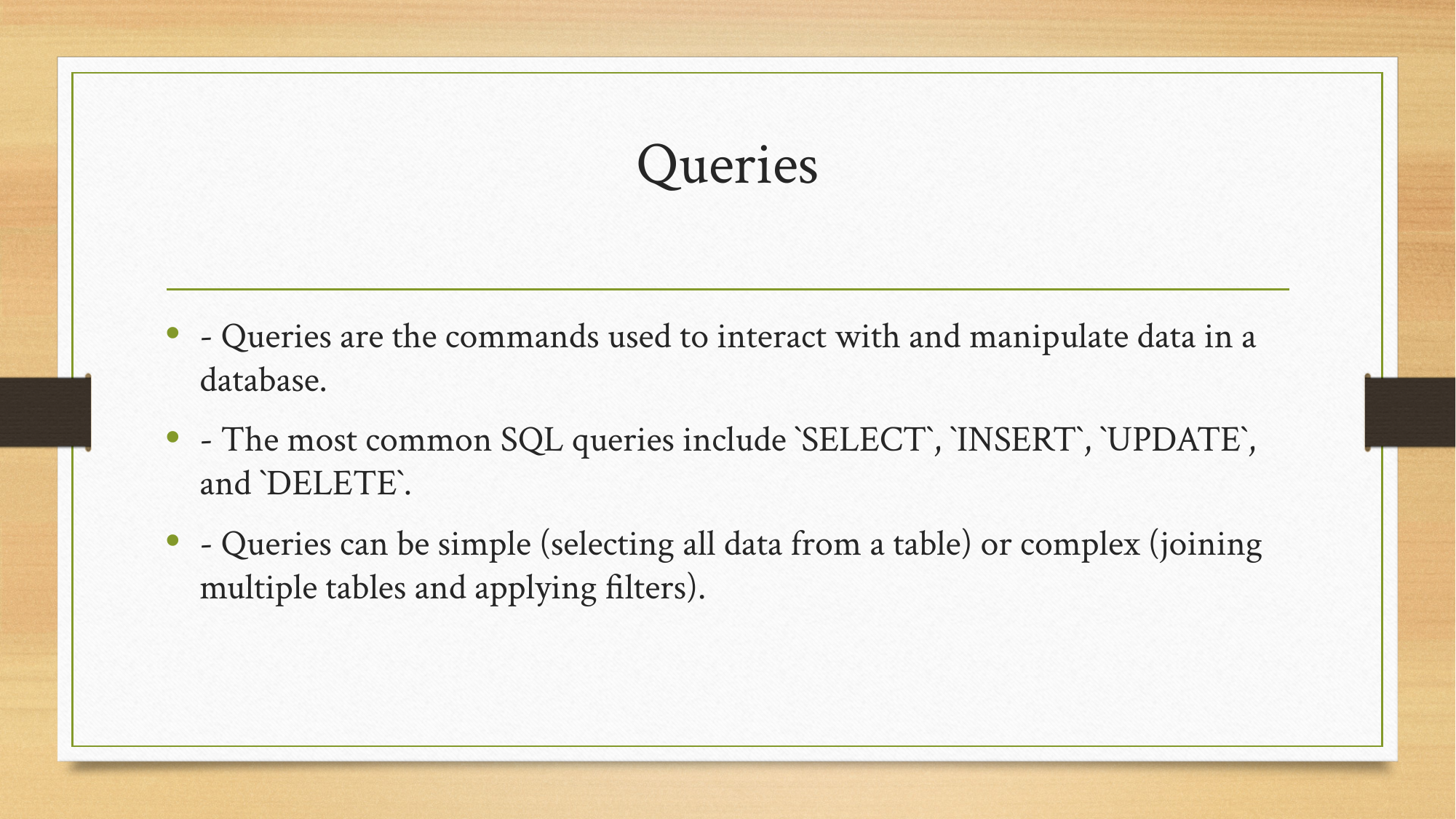

# Queries
- Queries are the commands used to interact with and manipulate data in a database.
- The most common SQL queries include `SELECT`, `INSERT`, `UPDATE`, and `DELETE`.
- Queries can be simple (selecting all data from a table) or complex (joining multiple tables and applying filters).